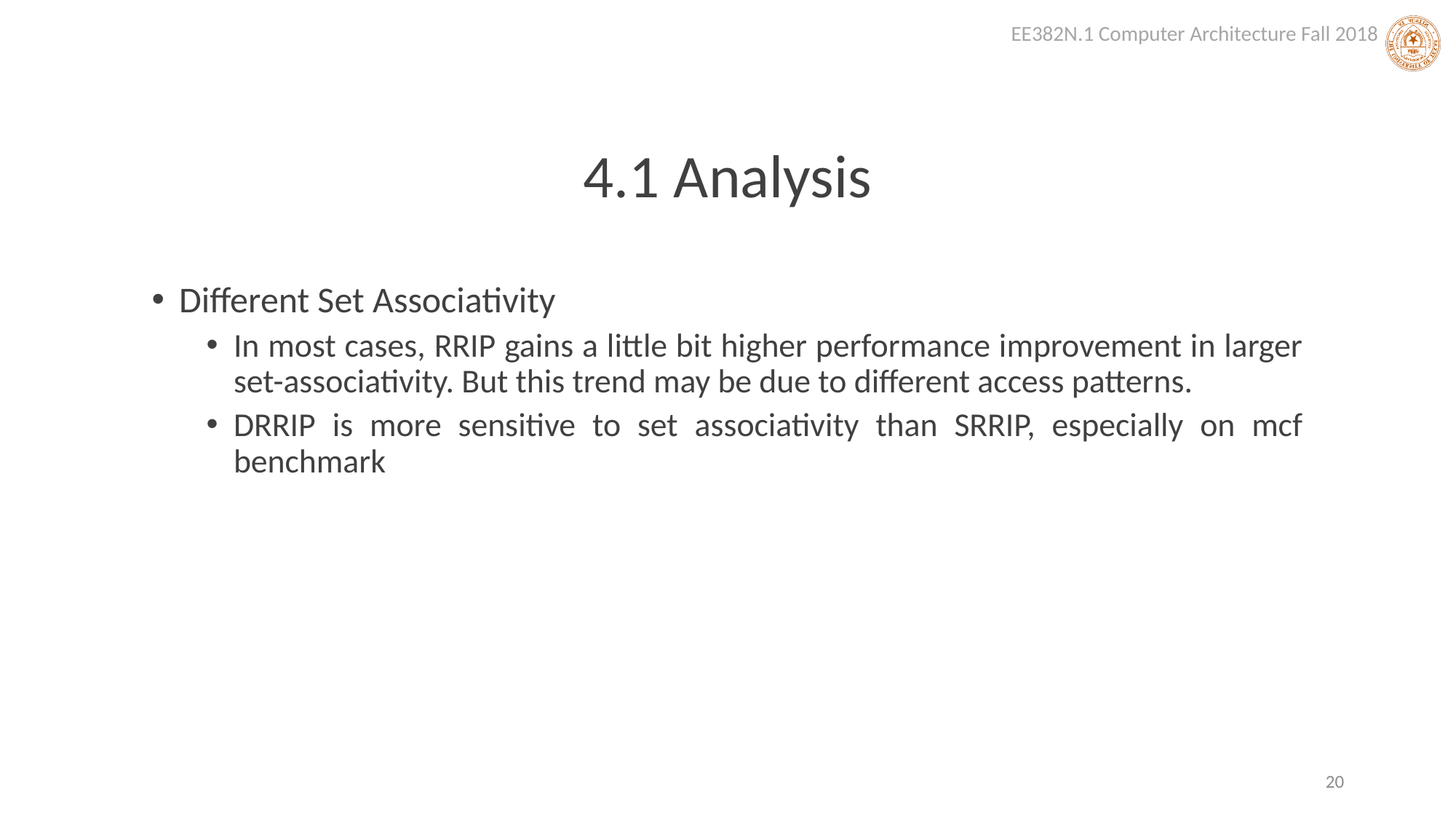

# 4.1 Analysis
Different Set Associativity
In most cases, RRIP gains a little bit higher performance improvement in larger set-associativity. But this trend may be due to different access patterns.
DRRIP is more sensitive to set associativity than SRRIP, especially on mcf benchmark
20